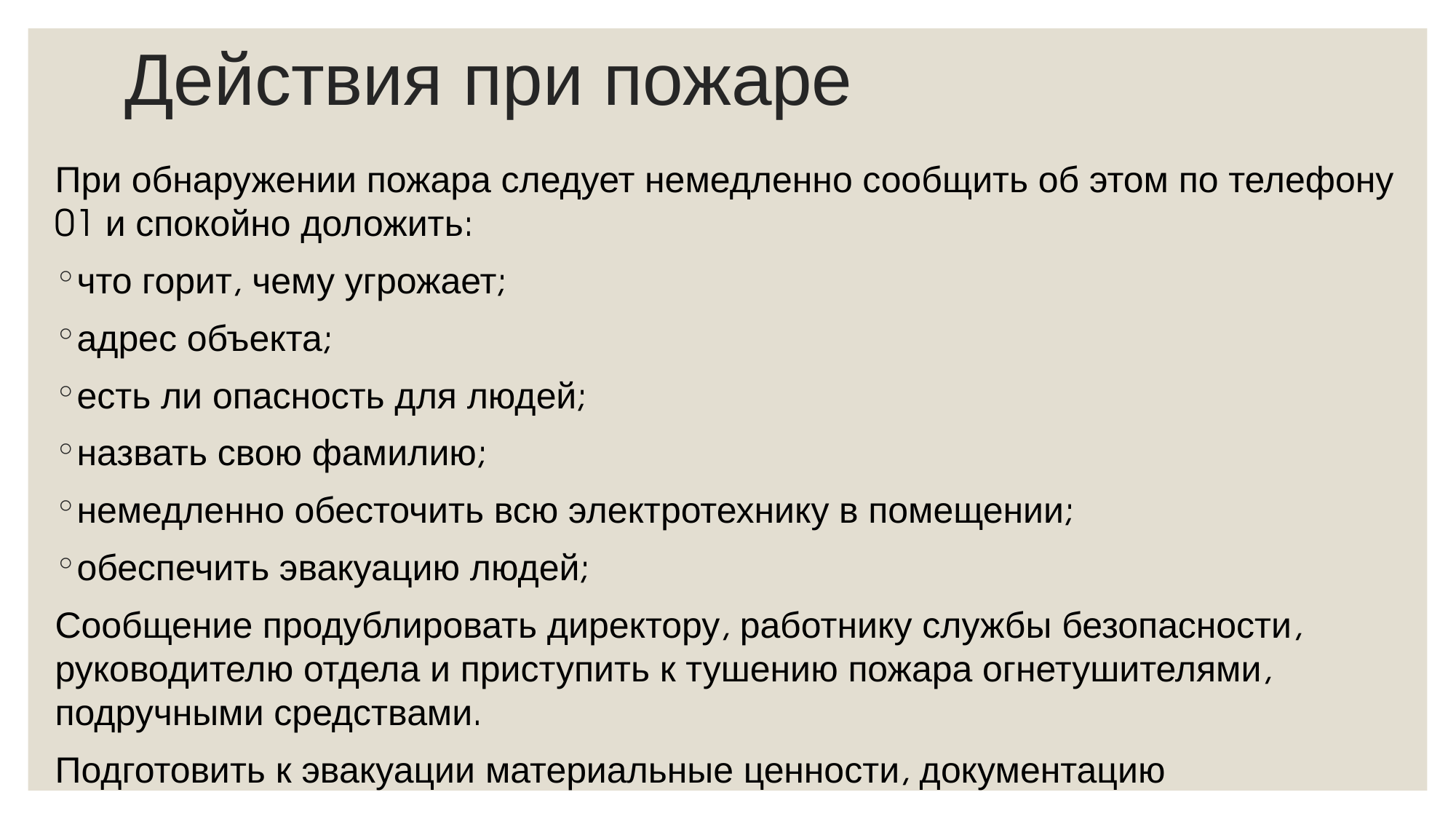

# Действия при пожаре
При обнаружении пожара следует немедленно сообщить об этом по телефону 01 и спокойно доложить:
что горит, чему угрожает;
адрес объекта;
есть ли опасность для людей;
назвать свою фамилию;
немедленно обесточить всю электротехнику в помещении;
обеспечить эвакуацию людей;
Сообщение продублировать директору, работнику службы безопасности, руководителю отдела и приступить к тушению пожара огнетушителями, подручными средствами.
Подготовить к эвакуации материальные ценности, документацию